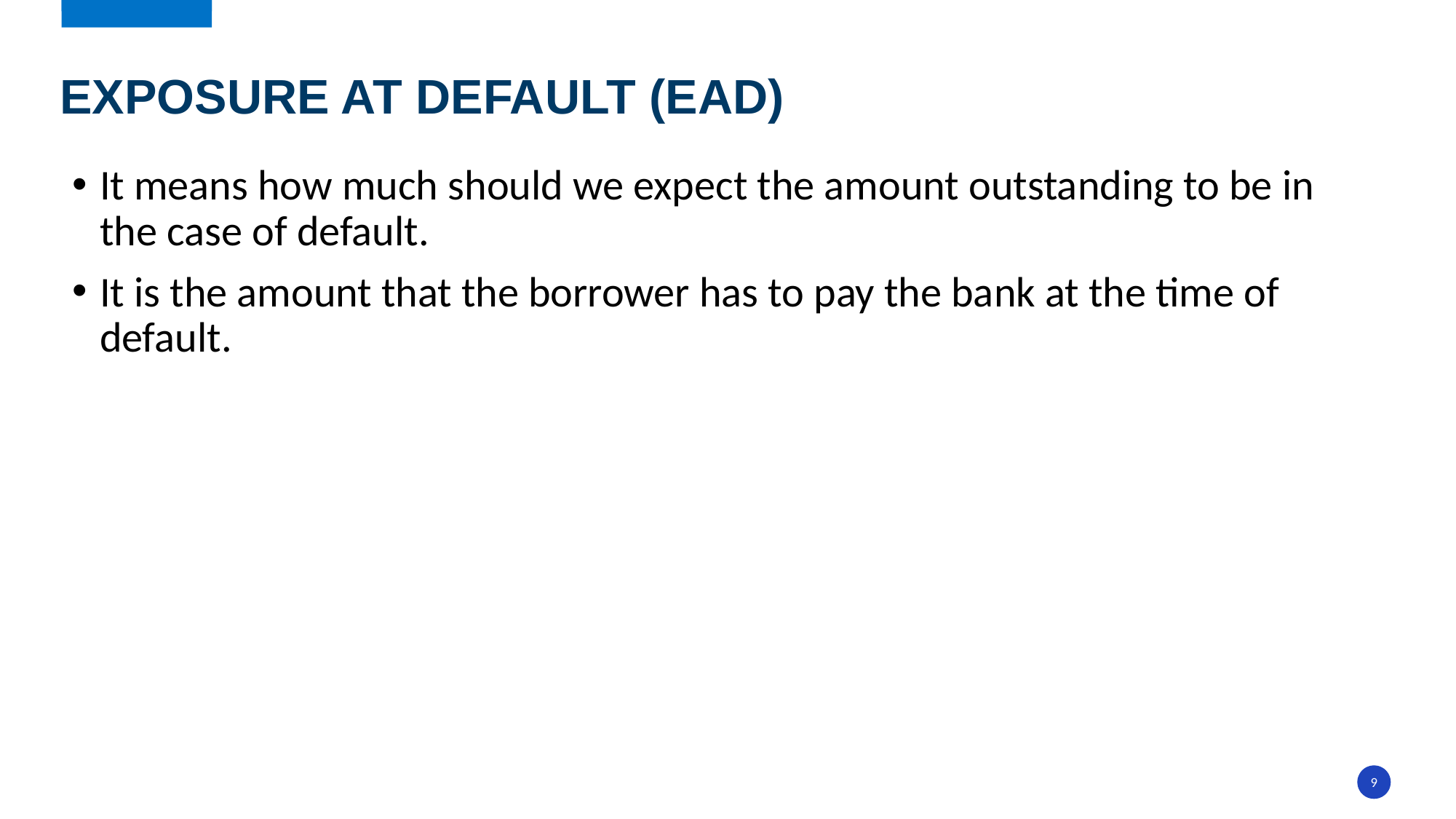

# Exposure at Default (EAD)
It means how much should we expect the amount outstanding to be in the case of default.
It is the amount that the borrower has to pay the bank at the time of default.
9